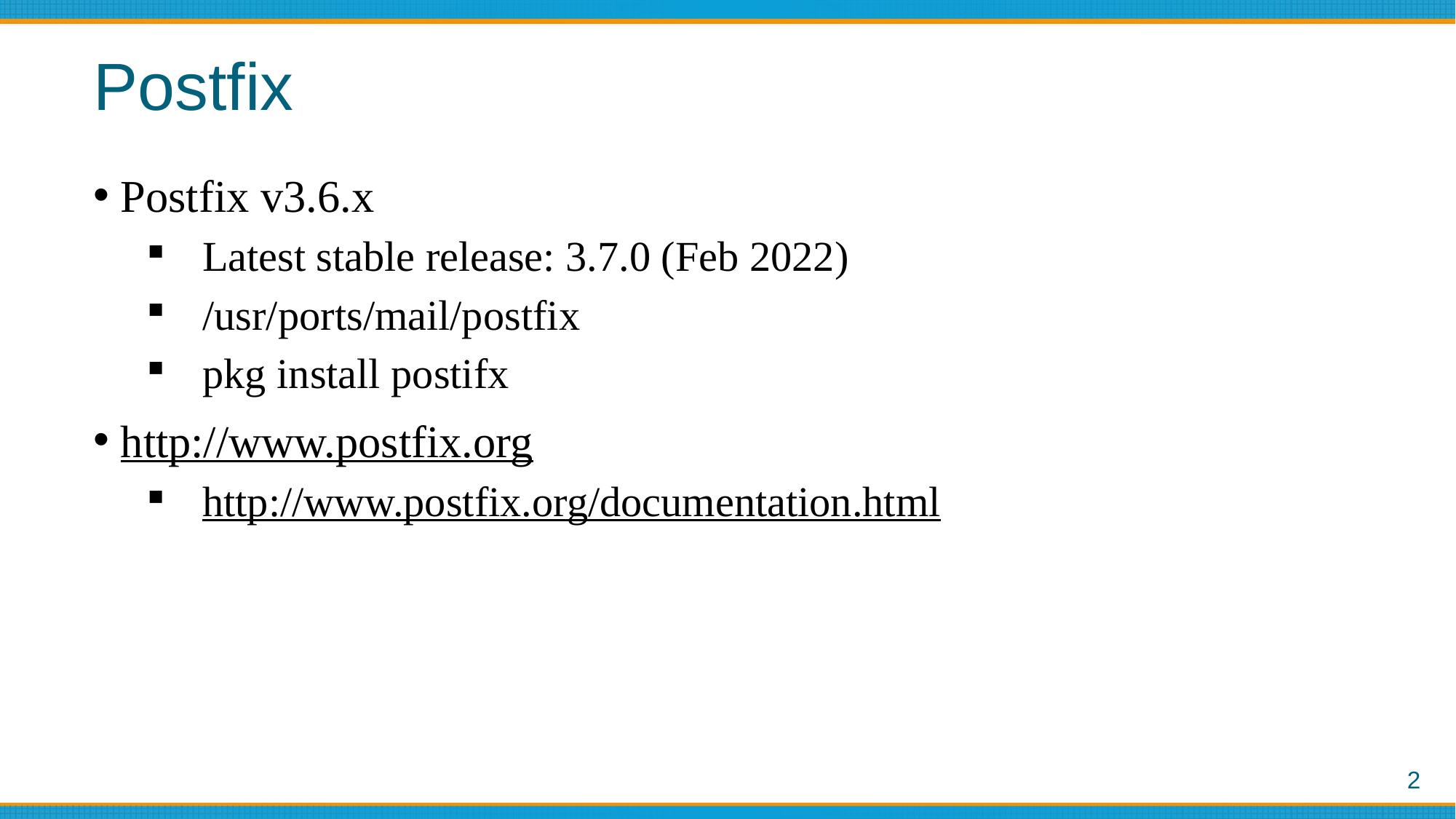

# Postfix
Postfix v3.6.x
Latest stable release: 3.7.0 (Feb 2022)
/usr/ports/mail/postfix
pkg install postifx
http://www.postfix.org
http://www.postfix.org/documentation.html

2